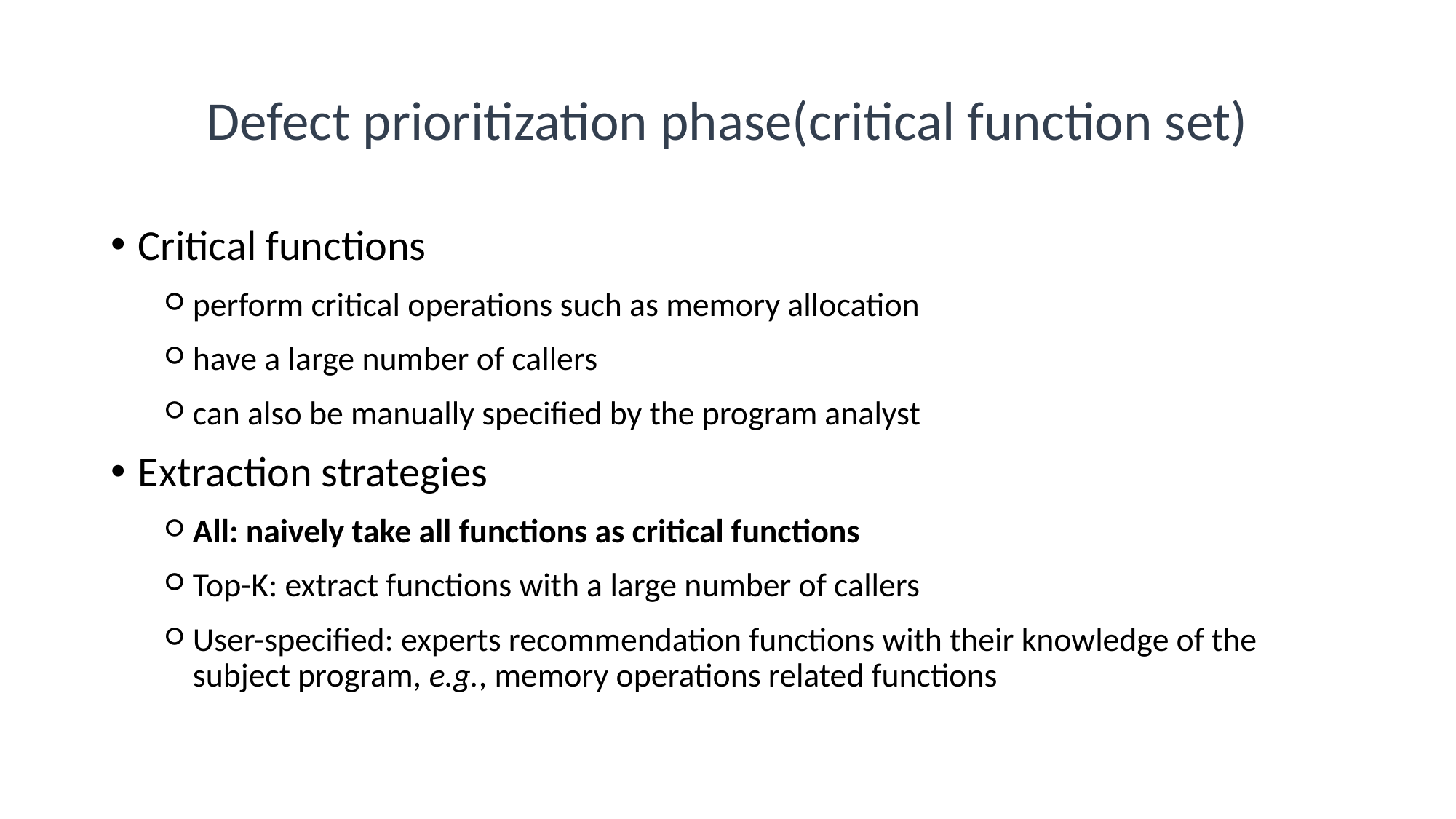

# Defect prioritization phase(critical function set)
Critical functions
perform critical operations such as memory allocation
have a large number of callers
can also be manually specified by the program analyst
Extraction strategies
All: naively take all functions as critical functions
Top-K: extract functions with a large number of callers
User-specified: experts recommendation functions with their knowledge of the subject program, e.g., memory operations related functions